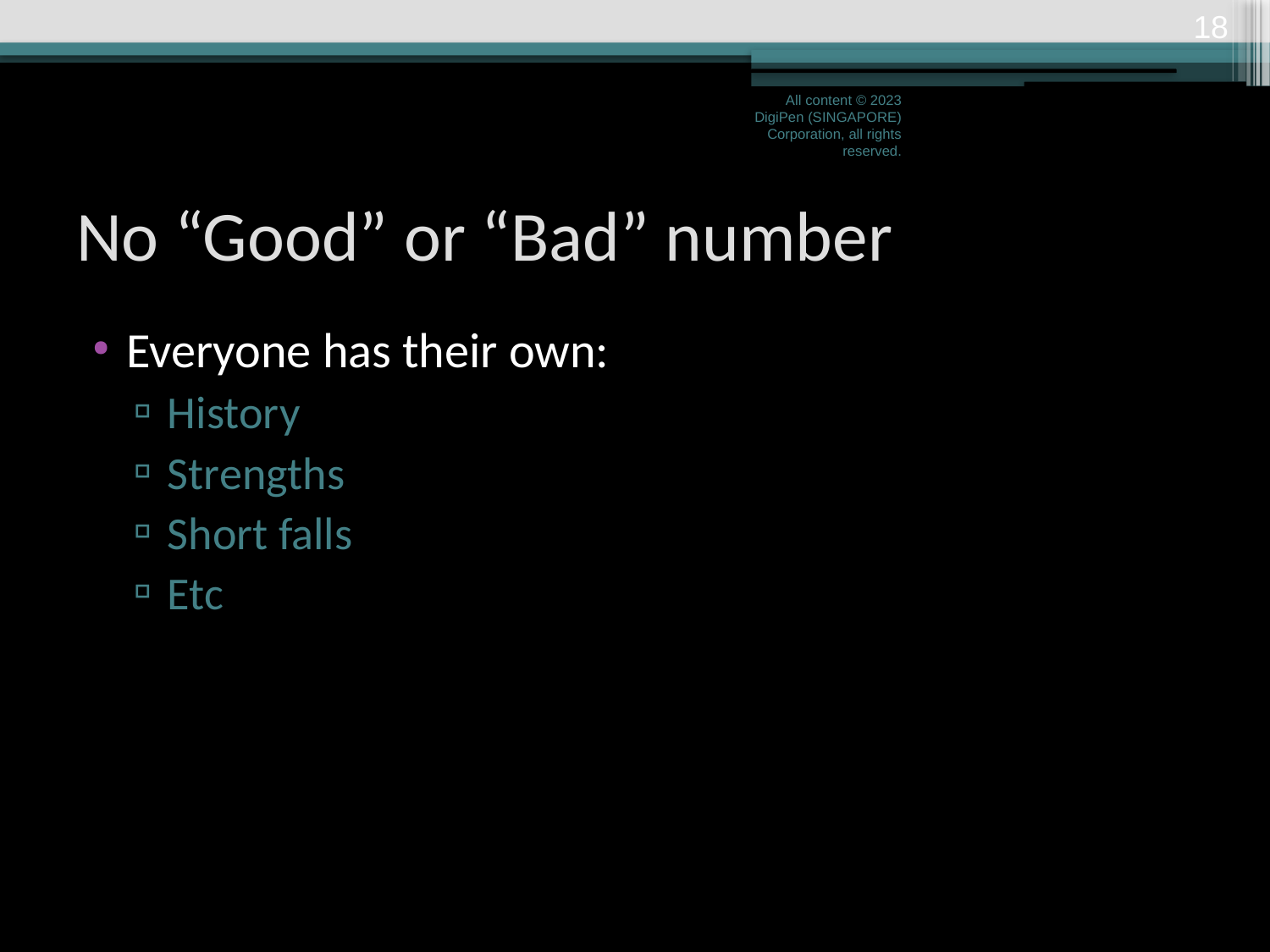

18
All content © 2023 DigiPen (SINGAPORE) Corporation, all rights reserved.
# No “Good” or “Bad” number
Everyone has their own:
History
Strengths
Short falls
Etc